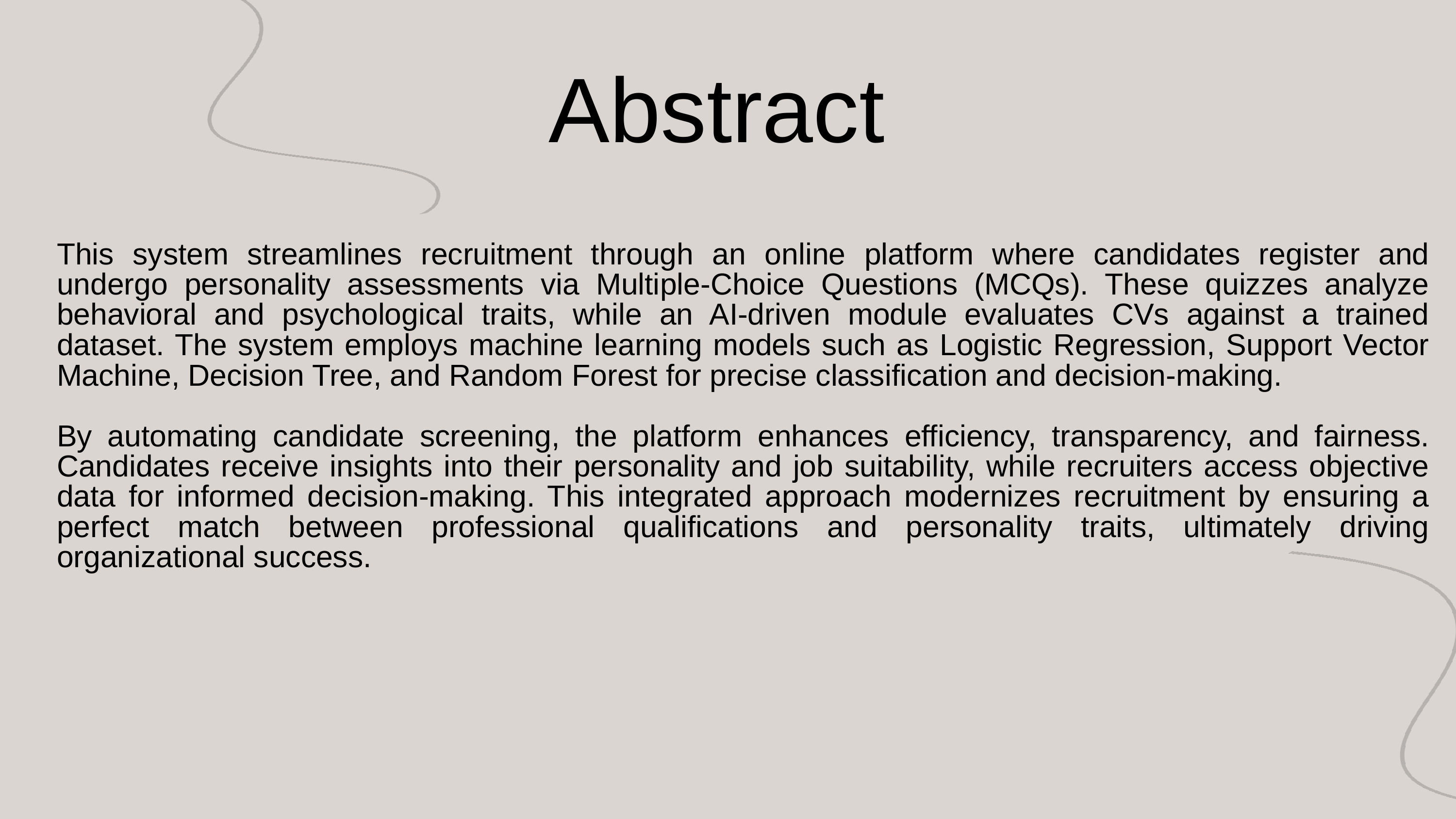

Abstract

This system streamlines recruitment through an online platform where candidates register and undergo personality assessments via Multiple-Choice Questions (MCQs). These quizzes analyze behavioral and psychological traits, while an AI-driven module evaluates CVs against a trained dataset. The system employs machine learning models such as Logistic Regression, Support Vector Machine, Decision Tree, and Random Forest for precise classification and decision-making.

By automating candidate screening, the platform enhances efficiency, transparency, and fairness. Candidates receive insights into their personality and job suitability, while recruiters access objective data for informed decision-making. This integrated approach modernizes recruitment by ensuring a perfect match between professional qualifications and personality traits, ultimately driving organizational success.